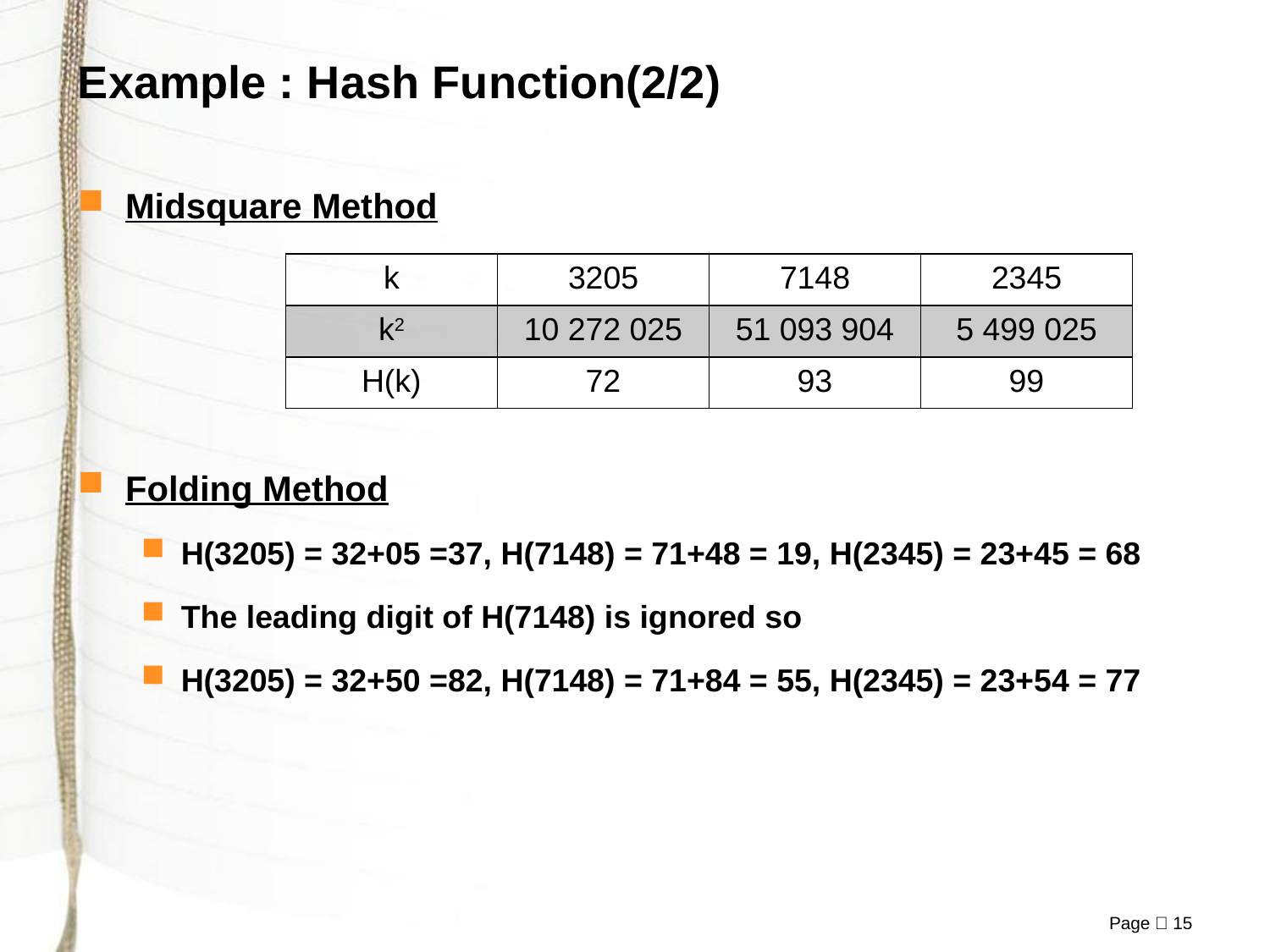

# Example : Hash Function(2/2)
Midsquare Method

Folding Method
H(3205) = 32+05 =37, H(7148) = 71+48 = 19, H(2345) = 23+45 = 68
The leading digit of H(7148) is ignored so
H(3205) = 32+50 =82, H(7148) = 71+84 = 55, H(2345) = 23+54 = 77

| k | 3205 | 7148 | 2345 |
| --- | --- | --- | --- |
| k2 | 10 272 025 | 51 093 904 | 5 499 025 |
| H(k) | 72 | 93 | 99 |